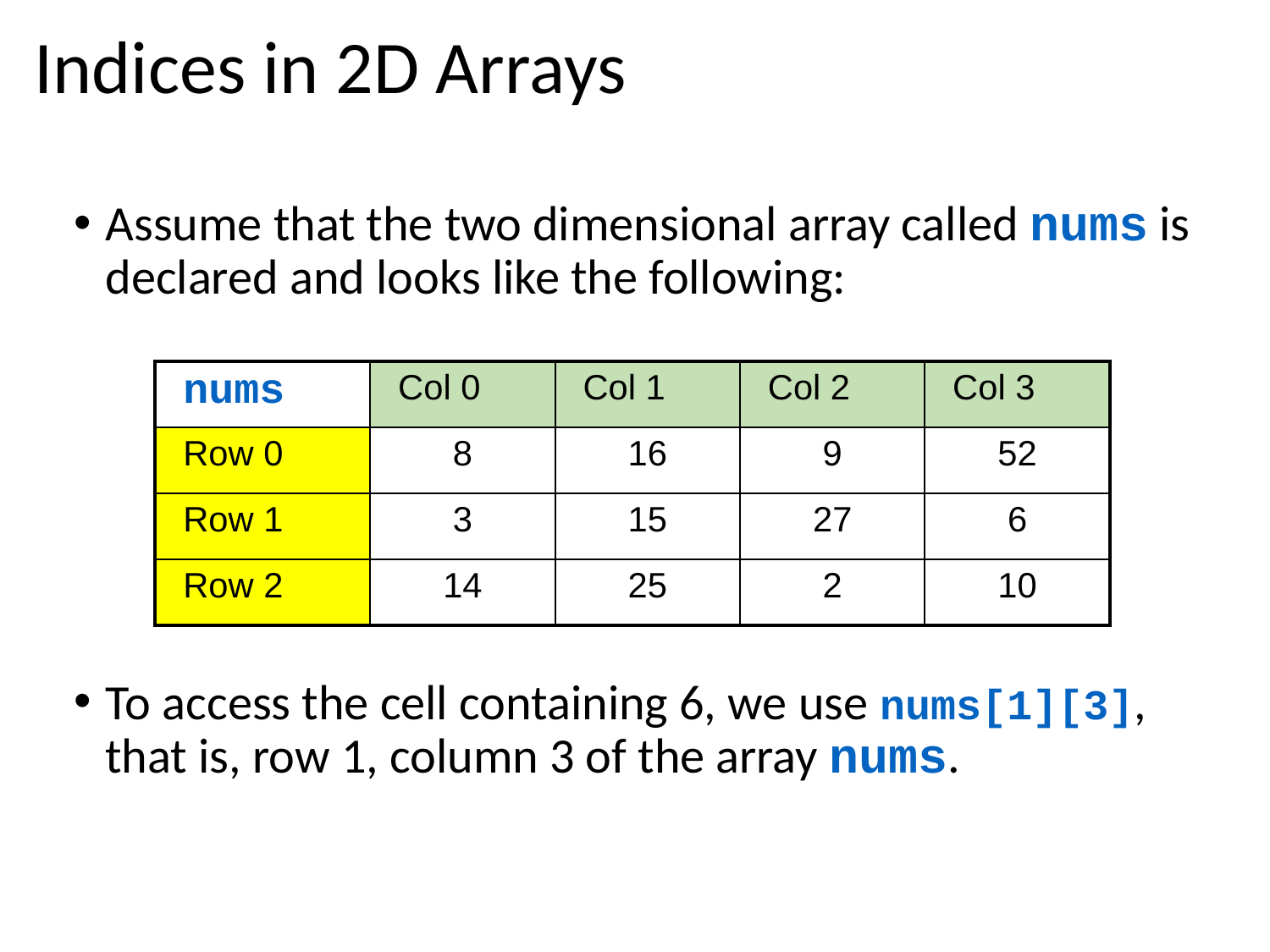

# Indices in 2D Arrays
Assume that the two dimensional array called nums is declared and looks like the following:

To access the cell containing 6, we use nums[1][3], that is, row 1, column 3 of the array nums.
| nums | Col 0 | Col 1 | Col 2 | Col 3 |
| --- | --- | --- | --- | --- |
| Row 0 | 8 | 16 | 9 | 52 |
| Row 1 | 3 | 15 | 27 | 6 |
| Row 2 | 14 | 25 | 2 | 10 |